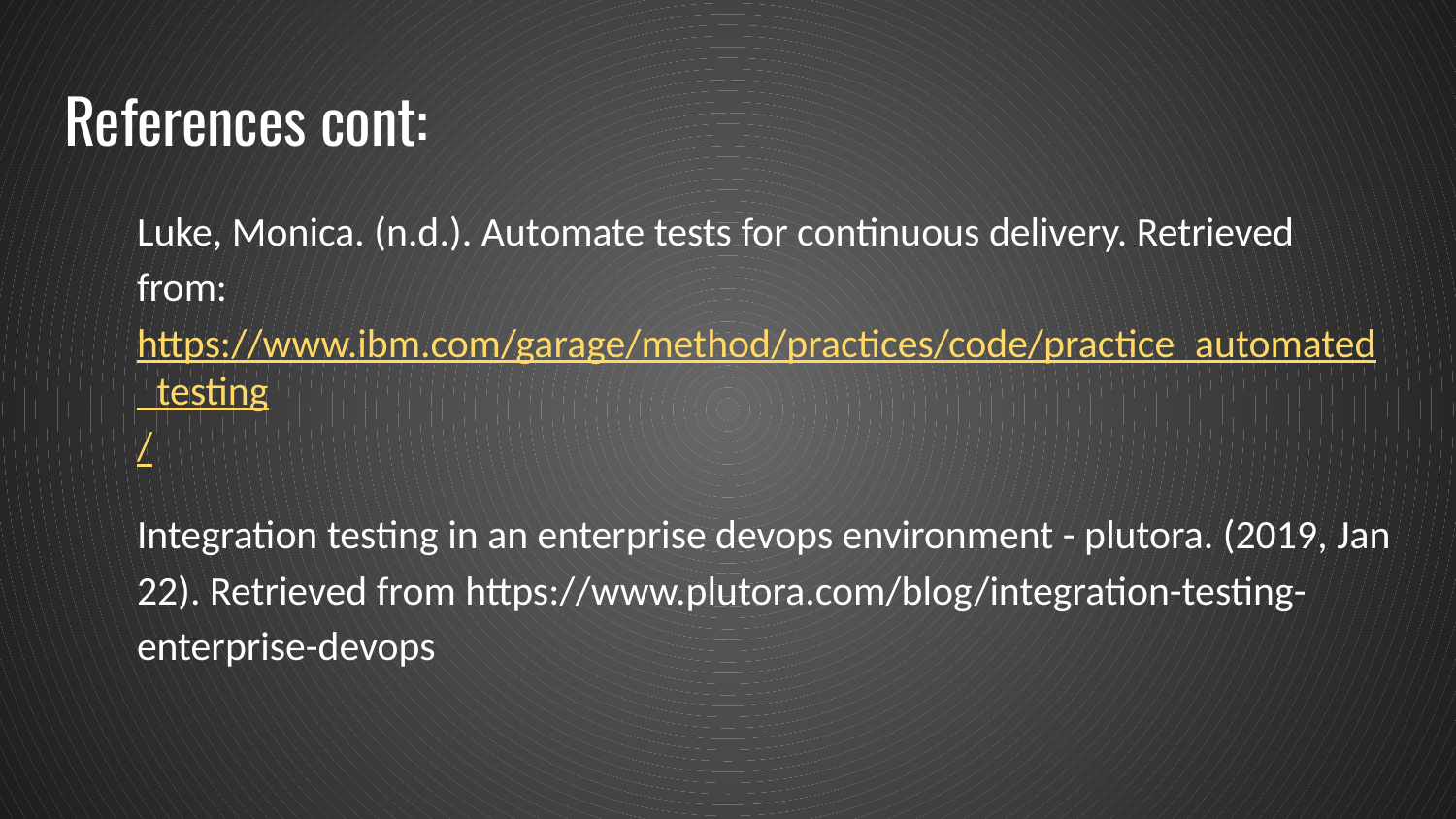

# References cont:
Luke, Monica. (n.d.). Automate tests for continuous delivery. Retrieved from: https://www.ibm.com/garage/method/practices/code/practice_automated_testing/
Integration testing in an enterprise devops environment - plutora. (2019, Jan 22). Retrieved from https://www.plutora.com/blog/integration-testing-enterprise-devops